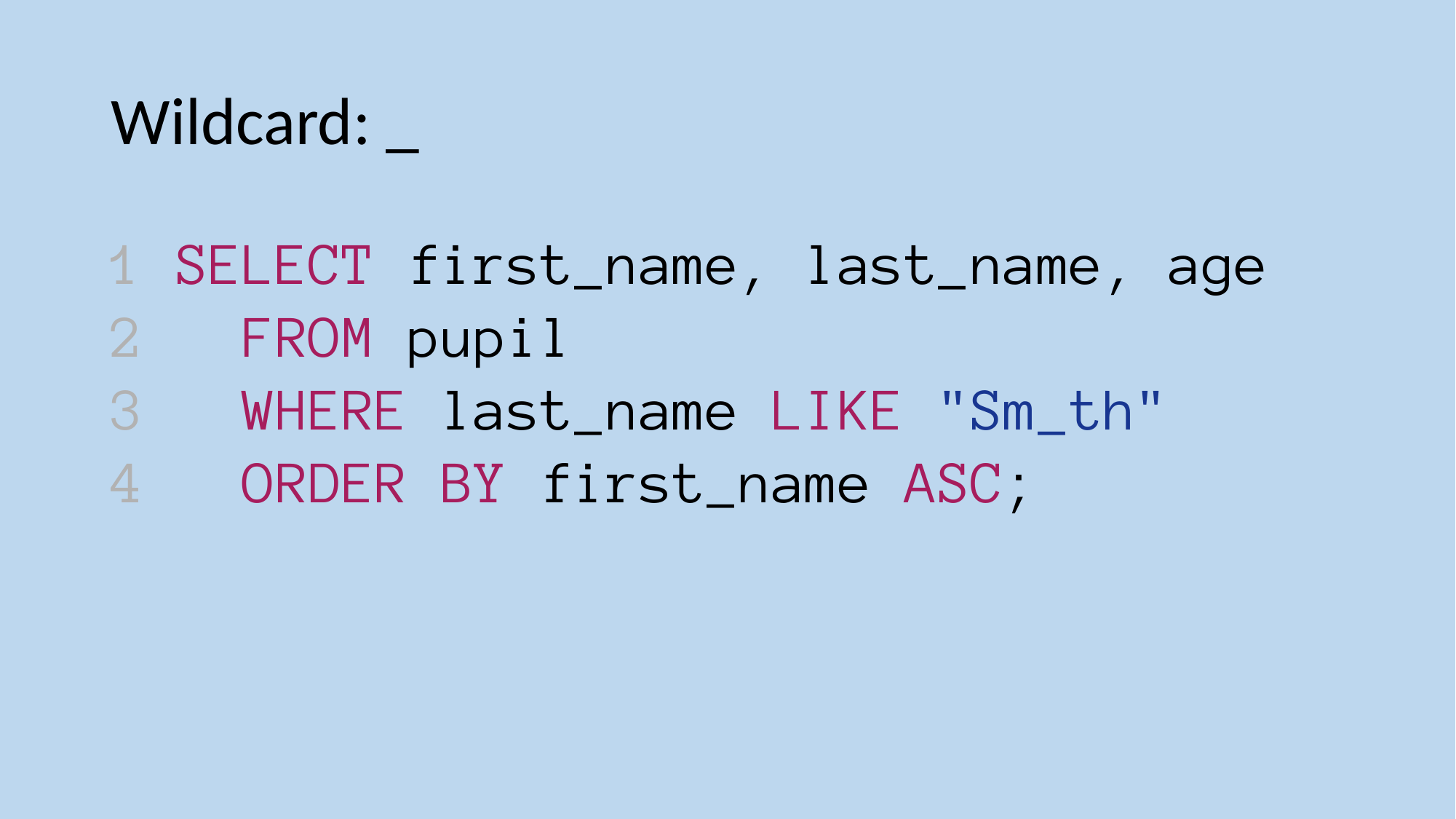

# Wildcard: _
1 SELECT first_name, last_name, age
2   FROM pupil
3   WHERE last_name LIKE "Sm_th"
4   ORDER BY first_name ASC;